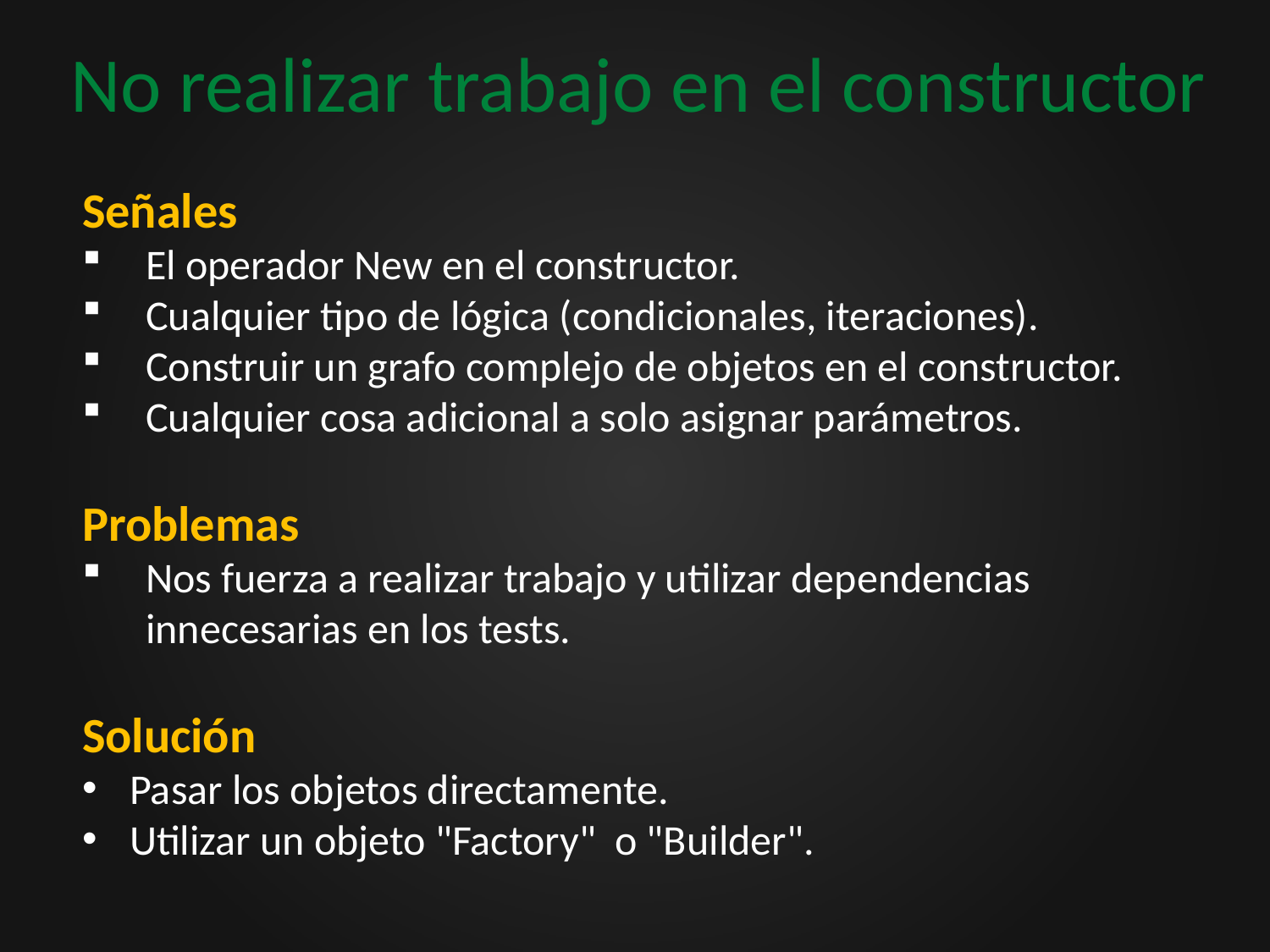

No realizar trabajo en el constructor
Señales
El operador New en el constructor.
Cualquier tipo de lógica (condicionales, iteraciones).
Construir un grafo complejo de objetos en el constructor.
Cualquier cosa adicional a solo asignar parámetros.

Problemas
Nos fuerza a realizar trabajo y utilizar dependencias innecesarias en los tests.

Solución
Pasar los objetos directamente.
Utilizar un objeto "Factory"  o "Builder".